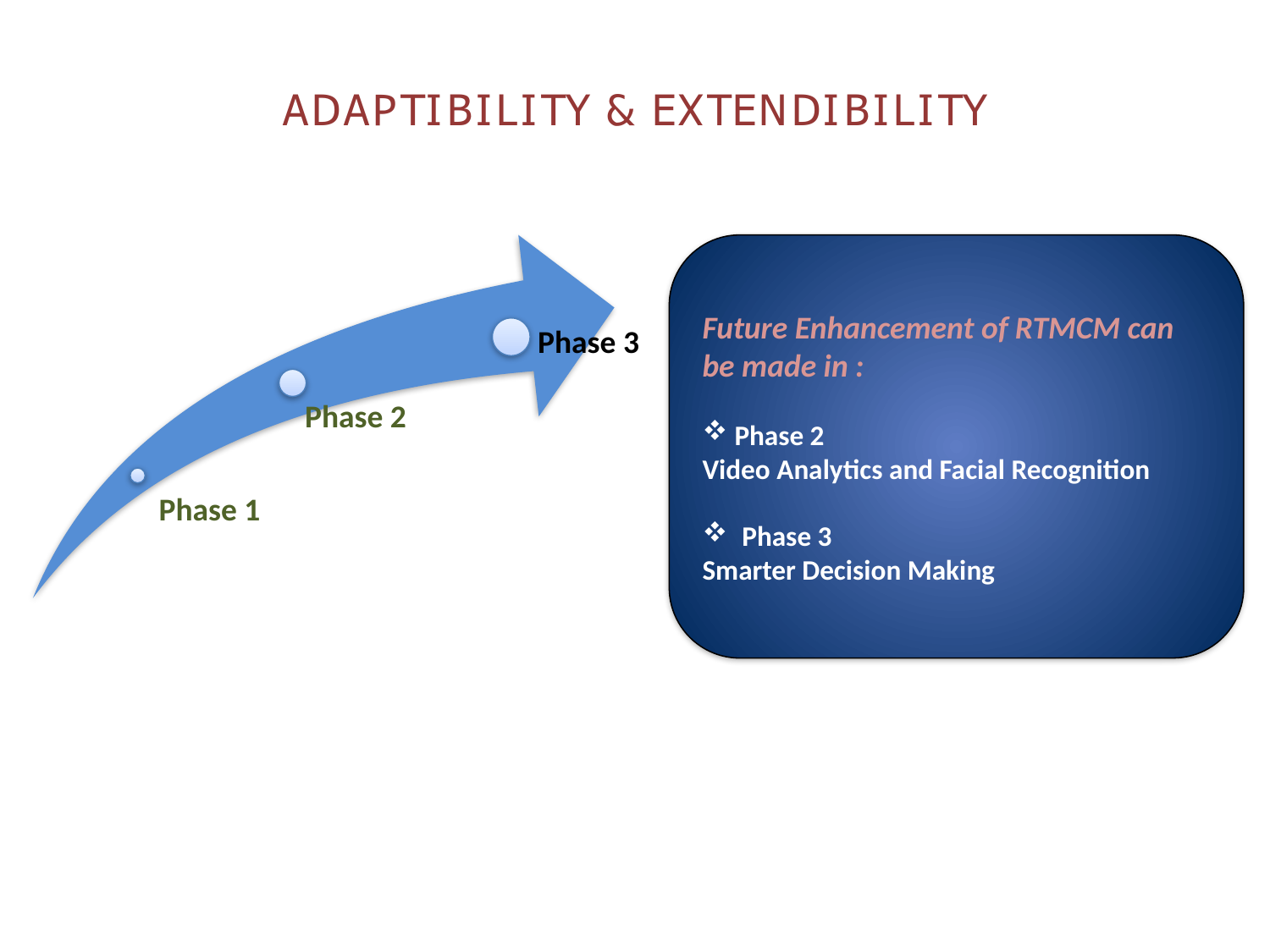

ADAPTIBILITY & EXTENDIBILITY
Future Enhancement of RTMCM can be made in :

 Phase 2
Video Analytics and Facial Recognition

Phase 3
Smarter Decision Making
Phase 1
Phase 2
Phase 3
35